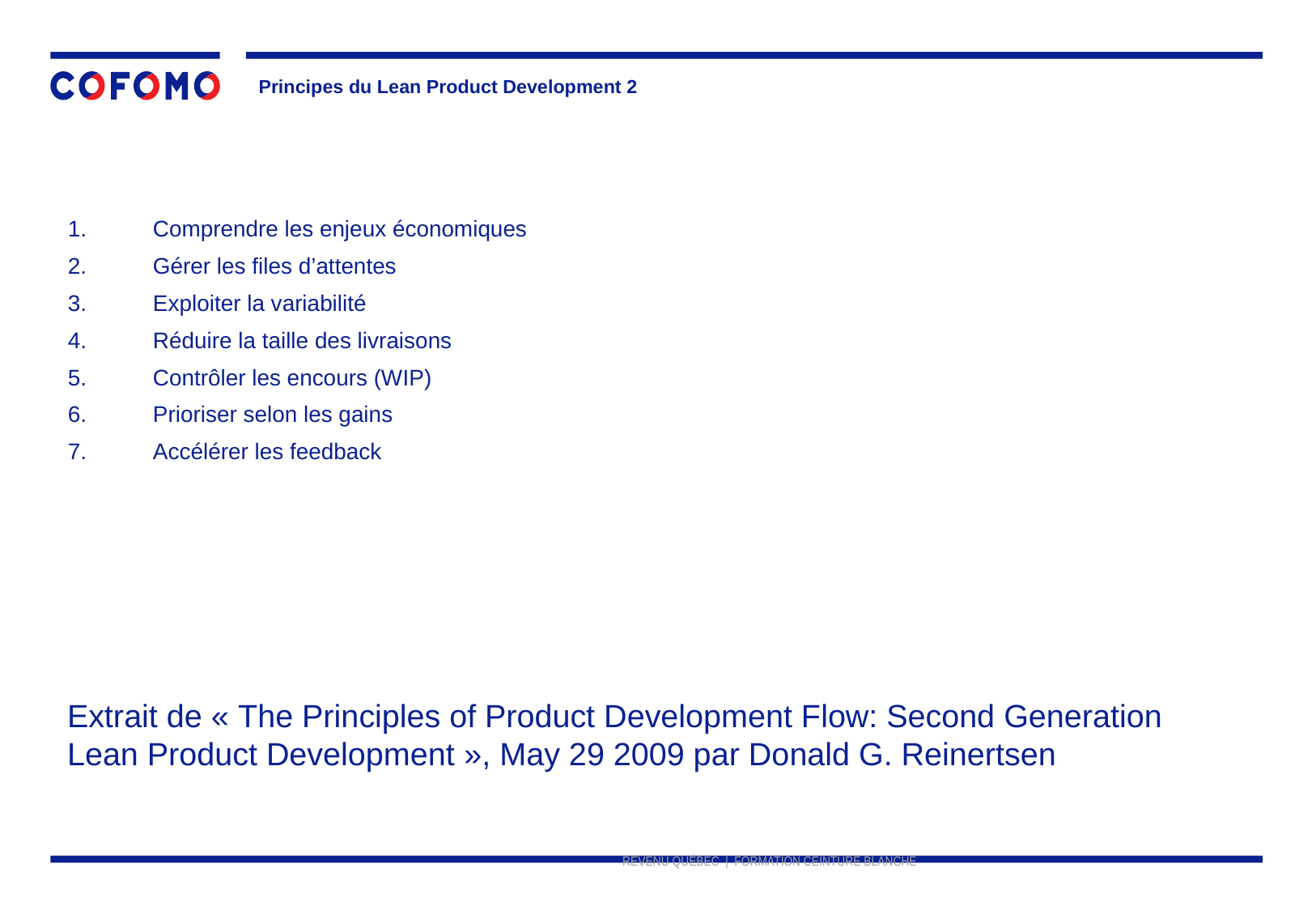

Principes du Lean Product Development 2

Comprendre les enjeux économiques
Gérer les files d’attentes
Exploiter la variabilité
Réduire la taille des livraisons
Contrôler les encours (WIP)
Prioriser selon les gains
Accélérer les feedback

Extrait de « The Principles of Product Development Flow: Second Generation Lean Product Development », May 29 2009 par Donald G. Reinertsen

REVENU QUÉBEC  |  FORMATION CEINTURE BLANCHE